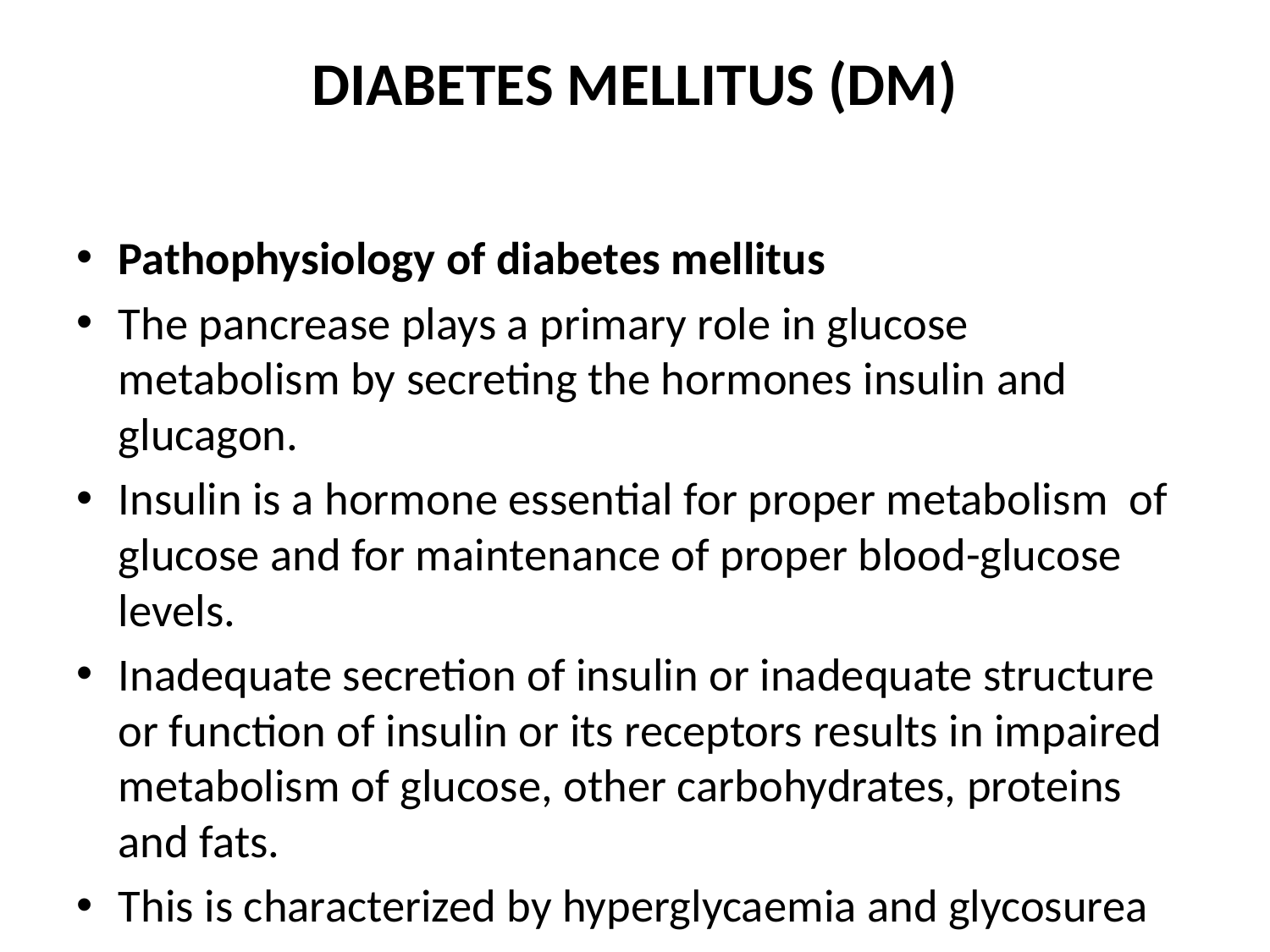

# DIABETES MELLITUS (DM)
Pathophysiology of diabetes mellitus
The pancrease plays a primary role in glucose metabolism by secreting the hormones insulin and glucagon.
Insulin is a hormone essential for proper metabolism  of glucose and for maintenance of proper blood-glucose levels.
Inadequate secretion of insulin or inadequate structure or function of insulin or its receptors results in impaired metabolism of glucose, other carbohydrates, proteins and fats.
This is characterized by hyperglycaemia and glycosurea